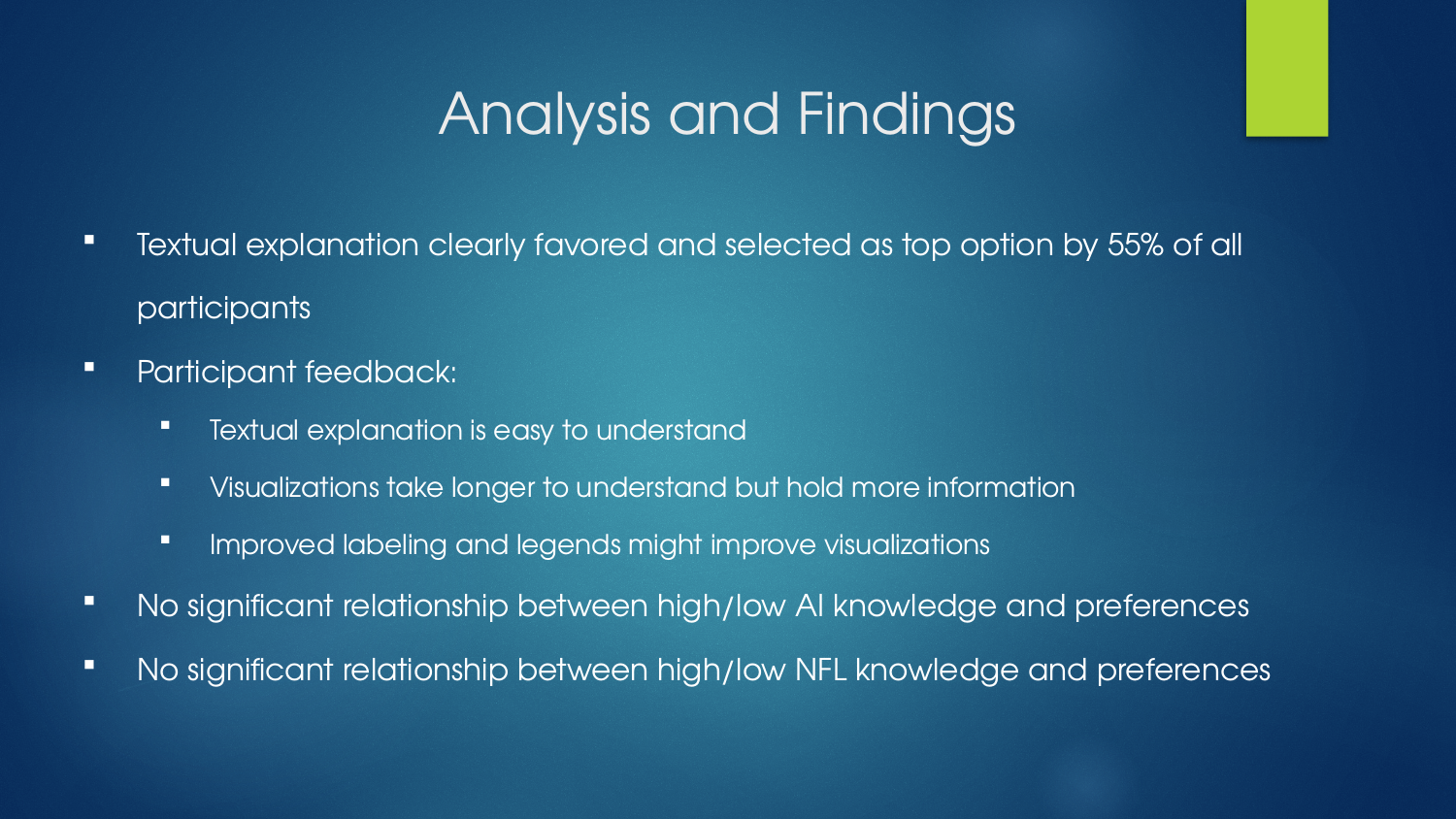

# Analysis and Findings
Textual explanation clearly favored and selected as top option by 55% of all participants
Participant feedback:
Textual explanation is easy to understand
Visualizations take longer to understand but hold more information
Improved labeling and legends might improve visualizations
No significant relationship between high/low AI knowledge and preferences
No significant relationship between high/low NFL knowledge and preferences